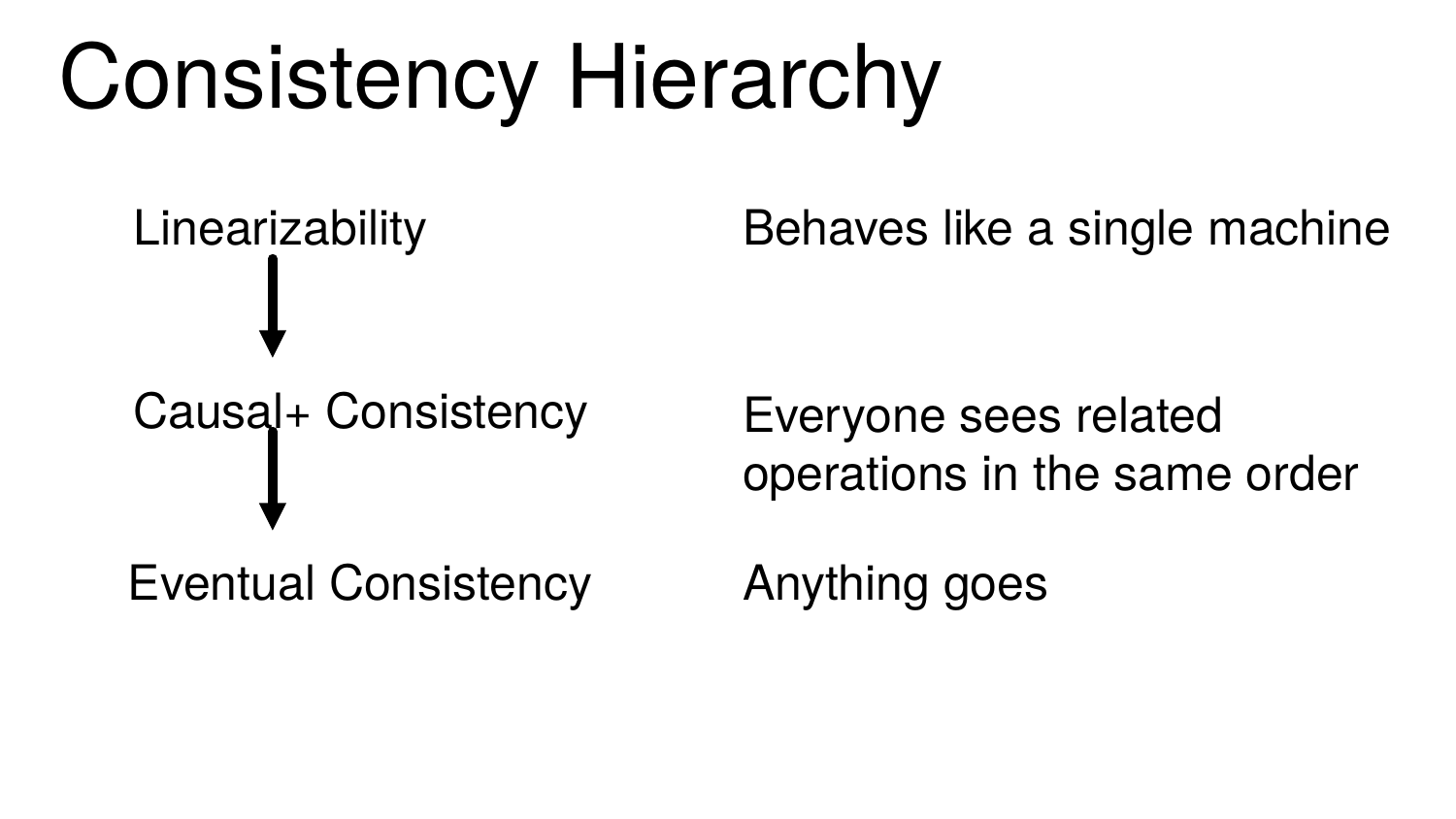

# Consistency Hierarchy
Linearizability
Behaves like a single machine
Causal+ Consistency
Everyone sees related operations in the same order
Eventual Consistency
Anything goes